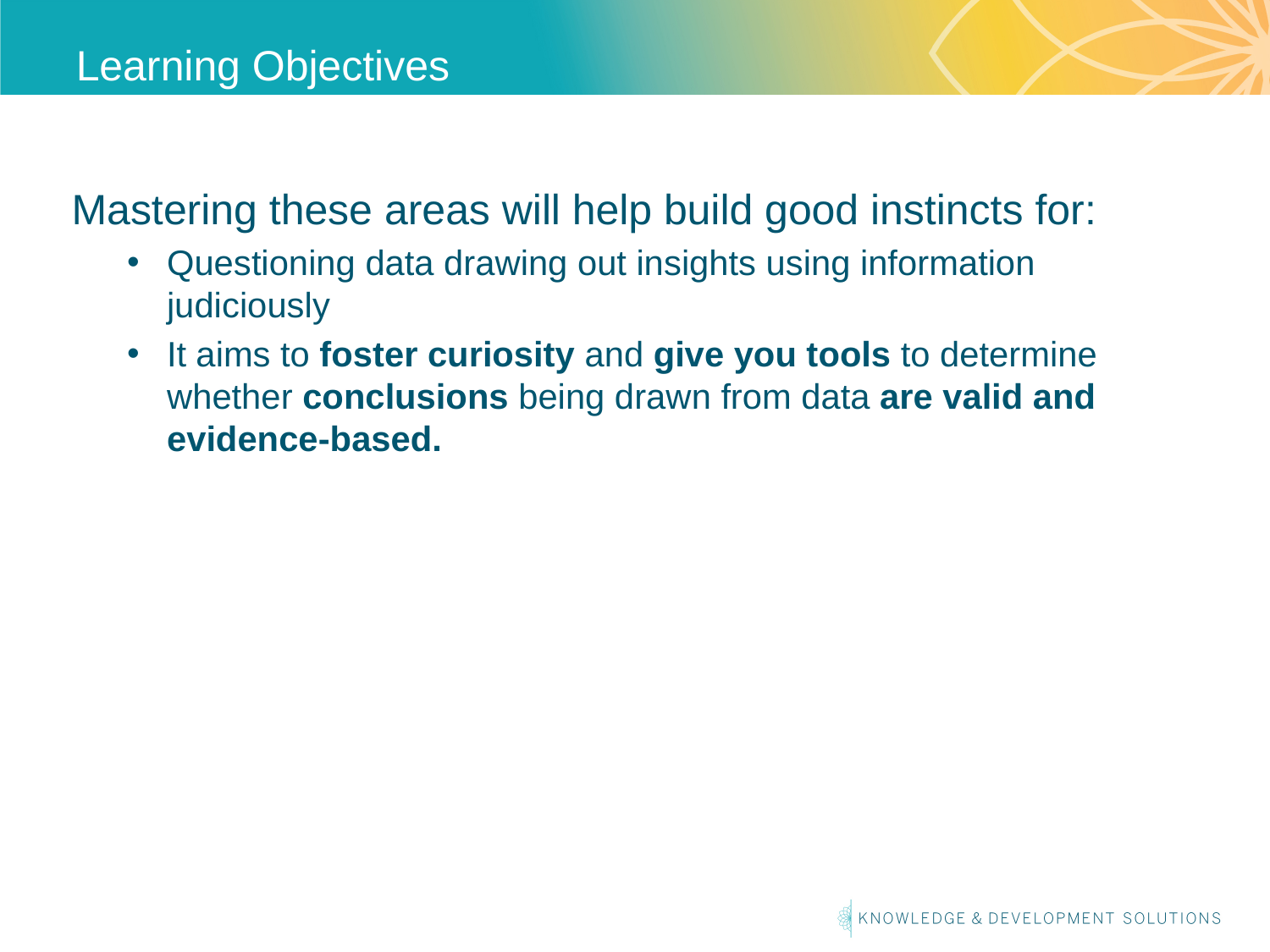

# Learning Objectives
Mastering these areas will help build good instincts for:
Questioning data drawing out insights using information judiciously
It aims to foster curiosity and give you tools to determine whether conclusions being drawn from data are valid and evidence-based.